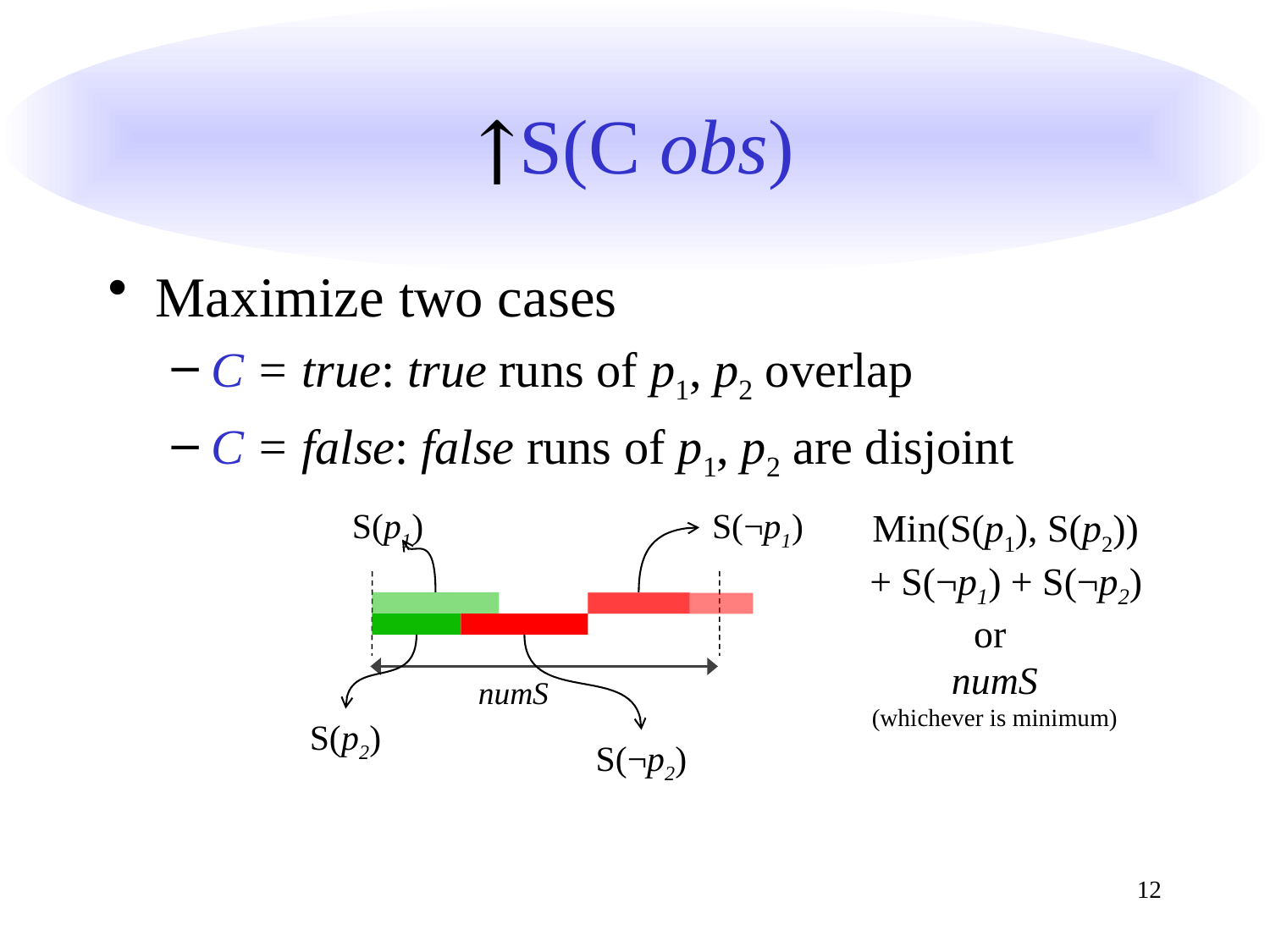

# ↑S(C obs)
Maximize two cases
C = true: true runs of p1, p2 overlap
C = false: false runs of p1, p2 are disjoint

S(p1)

S(¬p1)
Min(S(p1), S(p2))

+ S(¬p1) + S(¬p2)

numS

or
numS
(whichever is minimum)

S(p2)

S(¬p2)
12